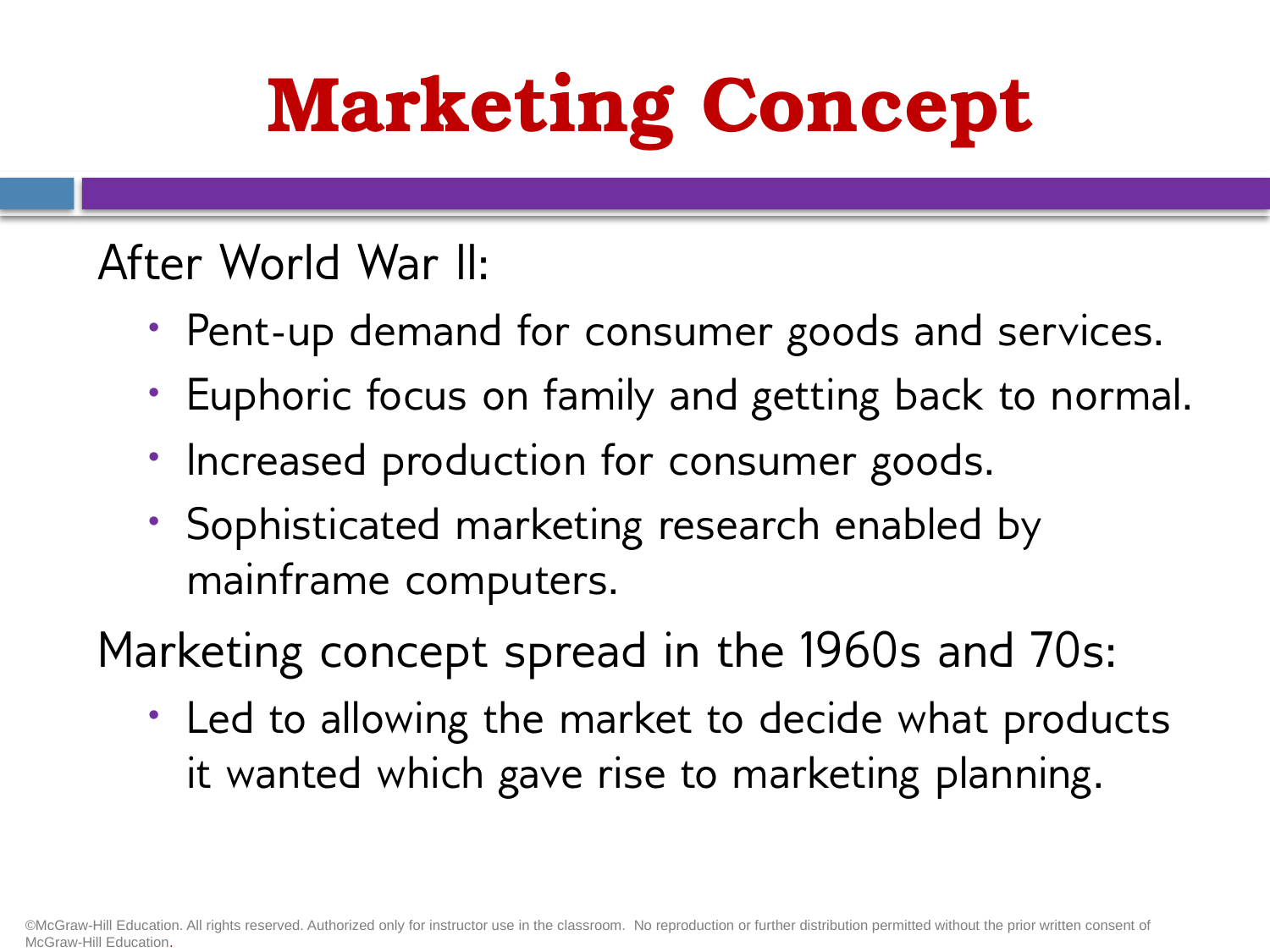

# Marketing Concept
After World War II:
Pent-up demand for consumer goods and services.
Euphoric focus on family and getting back to normal.
Increased production for consumer goods.
Sophisticated marketing research enabled by mainframe computers.
Marketing concept spread in the 1960s and 70s:
Led to allowing the market to decide what products it wanted which gave rise to marketing planning.
©McGraw-Hill Education. All rights reserved. Authorized only for instructor use in the classroom.  No reproduction or further distribution permitted without the prior written consent of McGraw-Hill Education.